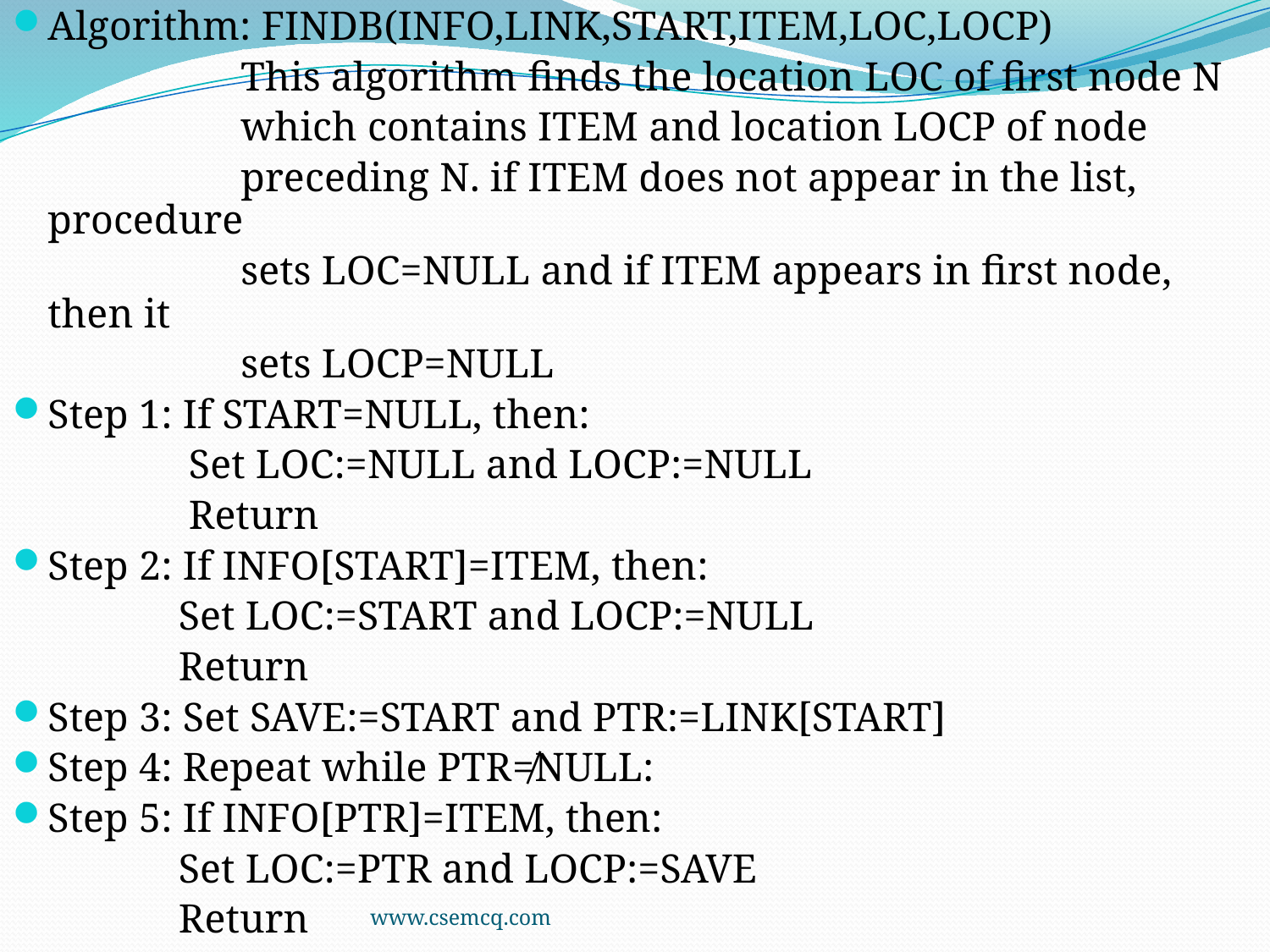

Algorithm: FINDB(INFO,LINK,START,ITEM,LOC,LOCP)
                      This algorithm finds the location LOC of first node N
                      which contains ITEM and location LOCP of node
                      preceding N. if ITEM does not appear in the list, procedure
                      sets LOC=NULL and if ITEM appears in first node, then it
                      sets LOCP=NULL
Step 1: If START=NULL, then:
                 Set LOC:=NULL and LOCP:=NULL
                 Return
Step 2: If INFO[START]=ITEM, then:
                Set LOC:=START and LOCP:=NULL
                Return
Step 3: Set SAVE:=START and PTR:=LINK[START]
Step 4: Repeat while PTR≠NULL:
Step 5: If INFO[PTR]=ITEM, then:
                Set LOC:=PTR and LOCP:=SAVE
                Return
www.csemcq.com